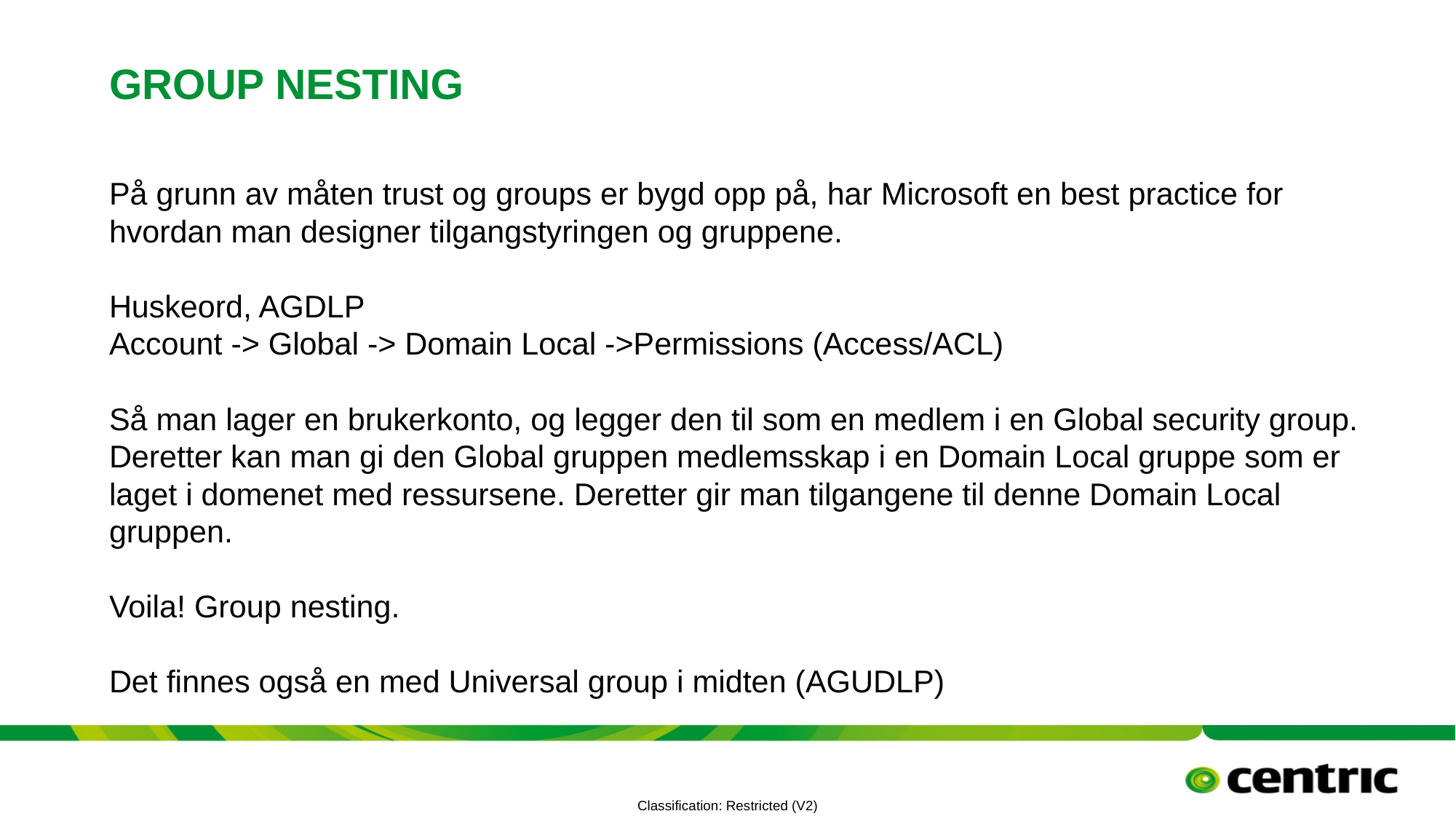

# Group nesting
På grunn av måten trust og groups er bygd opp på, har Microsoft en best practice for hvordan man designer tilgangstyringen og gruppene.

Huskeord, AGDLP
Account -> Global -> Domain Local ->Permissions (Access/ACL)

Så man lager en brukerkonto, og legger den til som en medlem i en Global security group. Deretter kan man gi den Global gruppen medlemsskap i en Domain Local gruppe som er laget i domenet med ressursene. Deretter gir man tilgangene til denne Domain Local gruppen.

Voila! Group nesting.

Det finnes også en med Universal group i midten (AGUDLP)